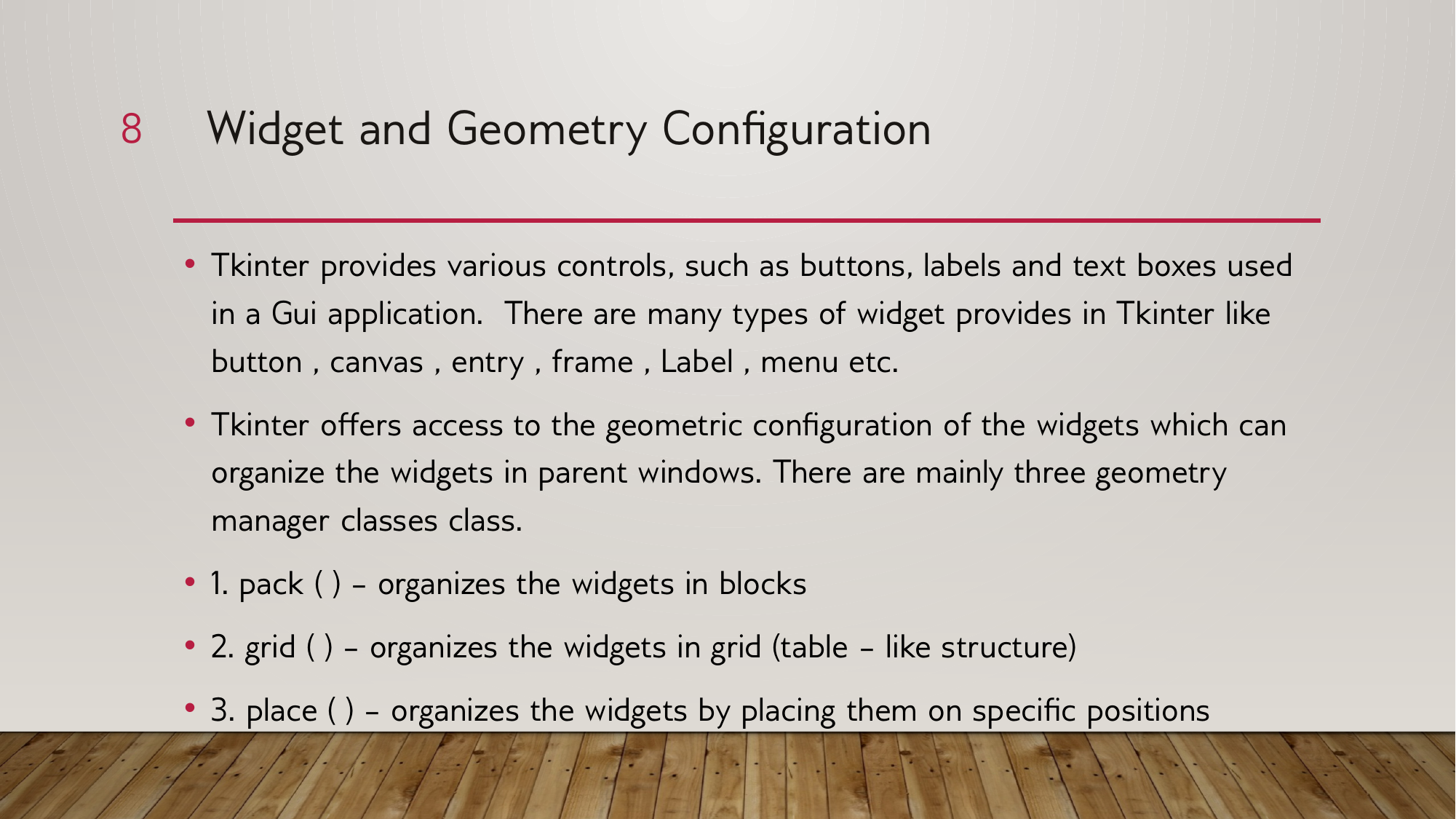

Widget and Geometry Configuration
8
Tkinter provides various controls, such as buttons, labels and text boxes used in a Gui application.  There are many types of widget provides in Tkinter like button , canvas , entry , frame , Label , menu etc.
Tkinter offers access to the geometric configuration of the widgets which can organize the widgets in parent windows. There are mainly three geometry manager classes class.
1. pack ( ) – organizes the widgets in blocks
2. grid ( ) – organizes the widgets in grid (table – like structure)
3. place ( ) – organizes the widgets by placing them on specific positions